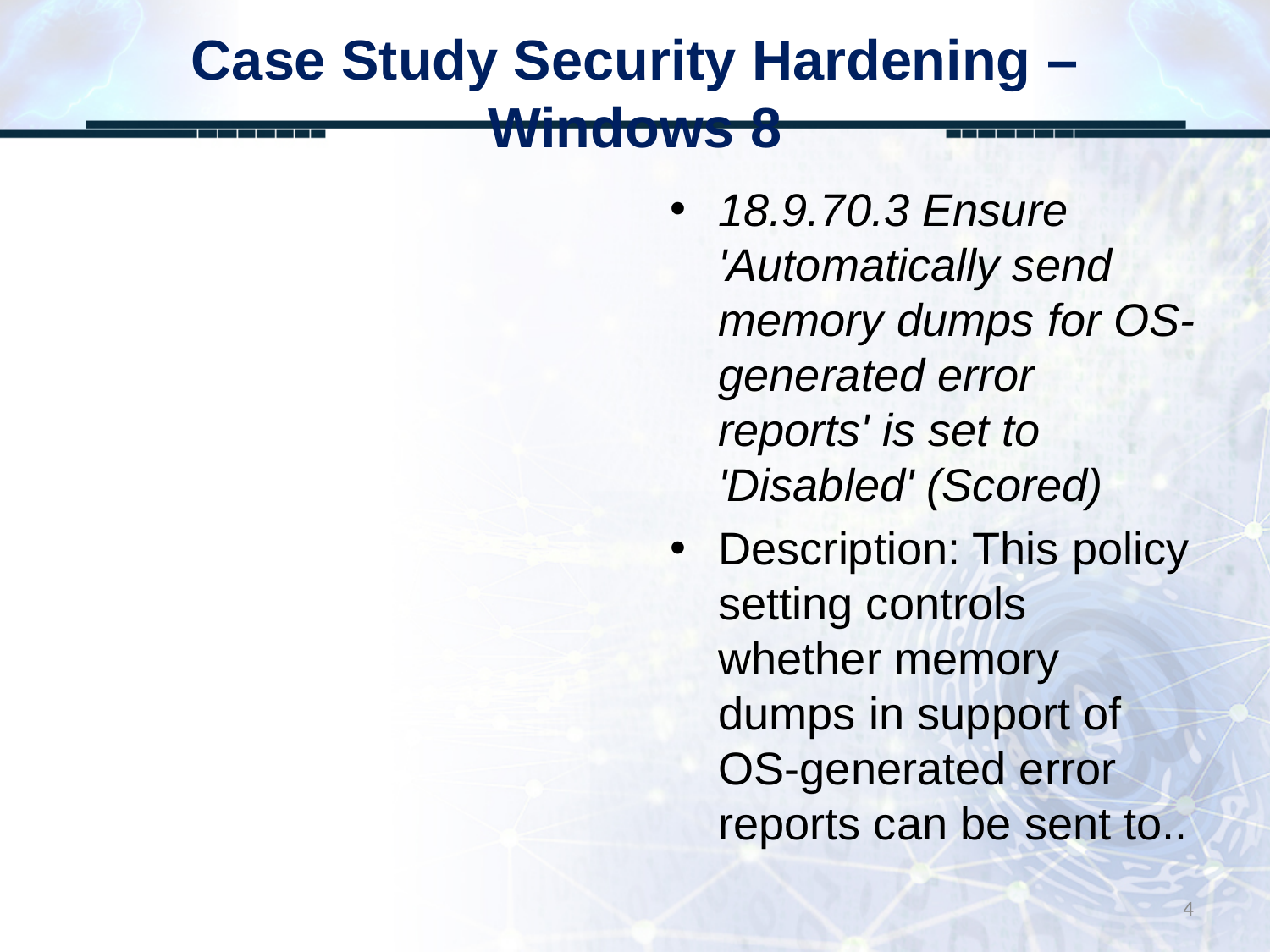

# Case Study Security Hardening – Windows 8
18.9.70.3 Ensure 'Automatically send memory dumps for OS-generated error reports' is set to 'Disabled' (Scored)
Description: This policy setting controls whether memory dumps in support of OS-generated error reports can be sent to..
4